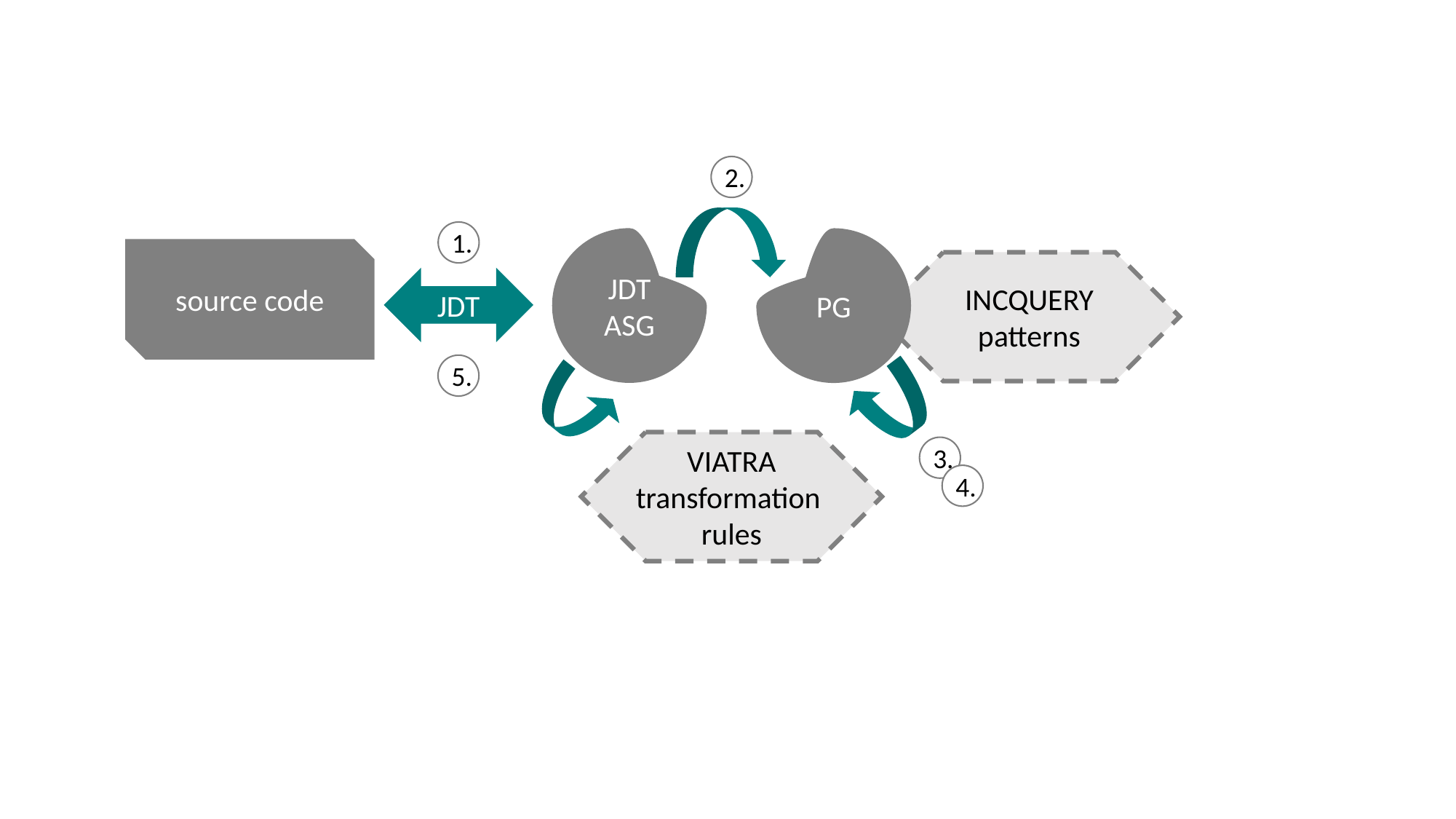

.2.

.1.
JDT
ASG
PG
source code
IncQuery
patterns
JDT
.5.

Viatra
transformation
rules
.3.
.4.